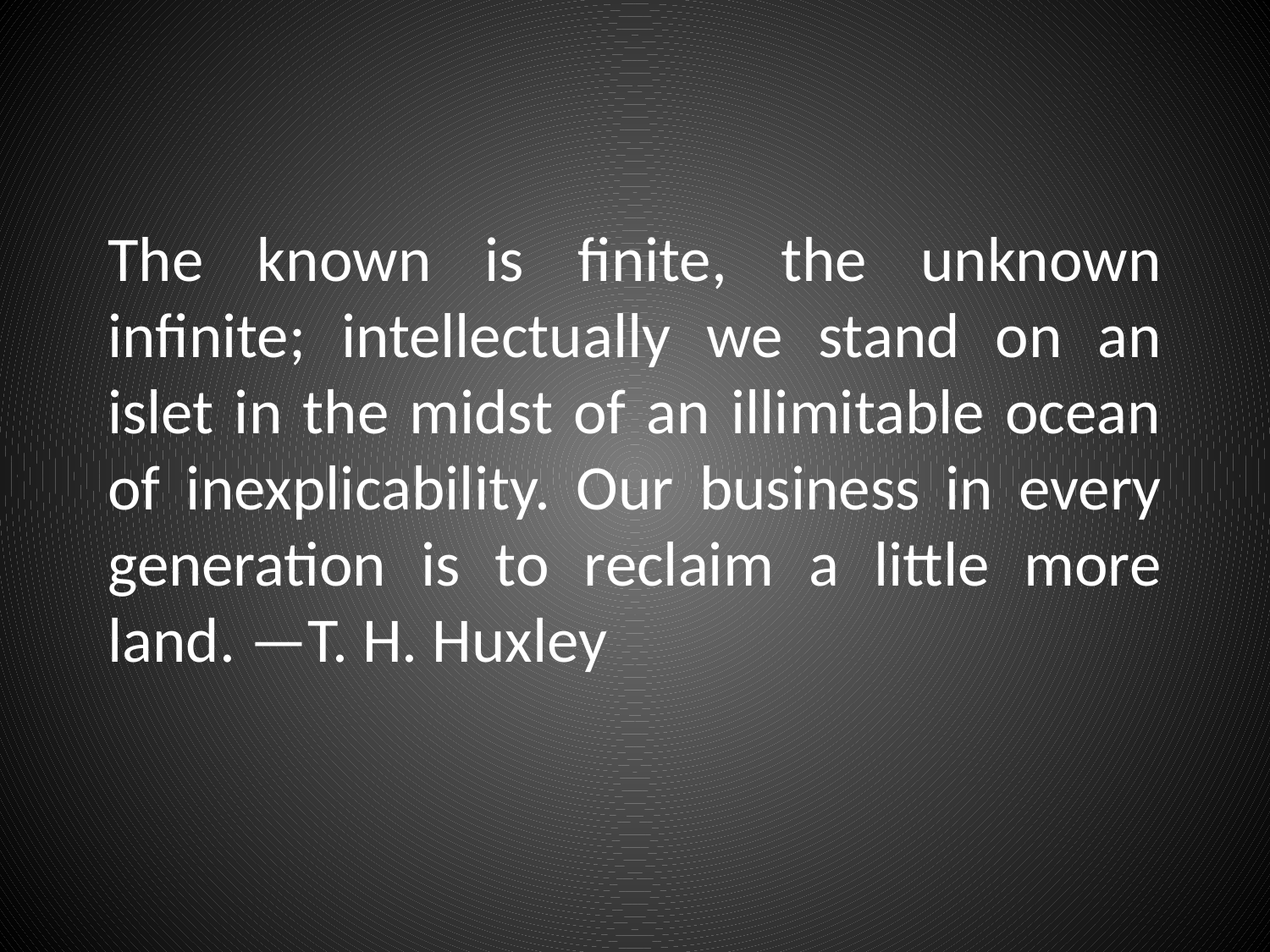

#

The known is finite, the unknown infinite; intellectually we stand on an islet in the midst of an illimitable ocean of inexplicability. Our business in every generation is to reclaim a little more land. —T. H. Huxley